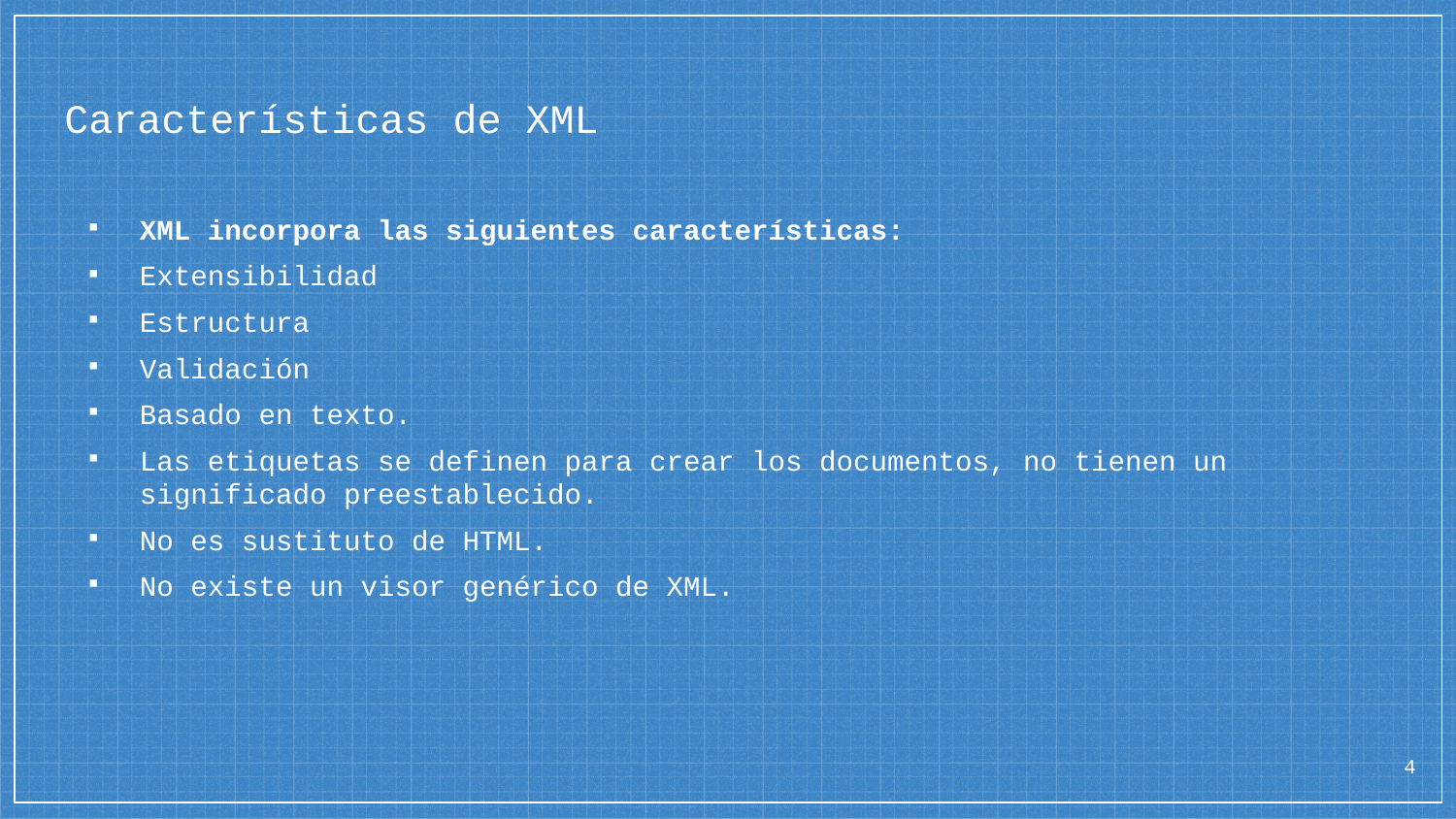

Características de XML
XML incorpora las siguientes características:
Extensibilidad
Estructura
Validación
Basado en texto.
Las etiquetas se definen para crear los documentos, no tienen un significado preestablecido.
No es sustituto de HTML.
No existe un visor genérico de XML.
4